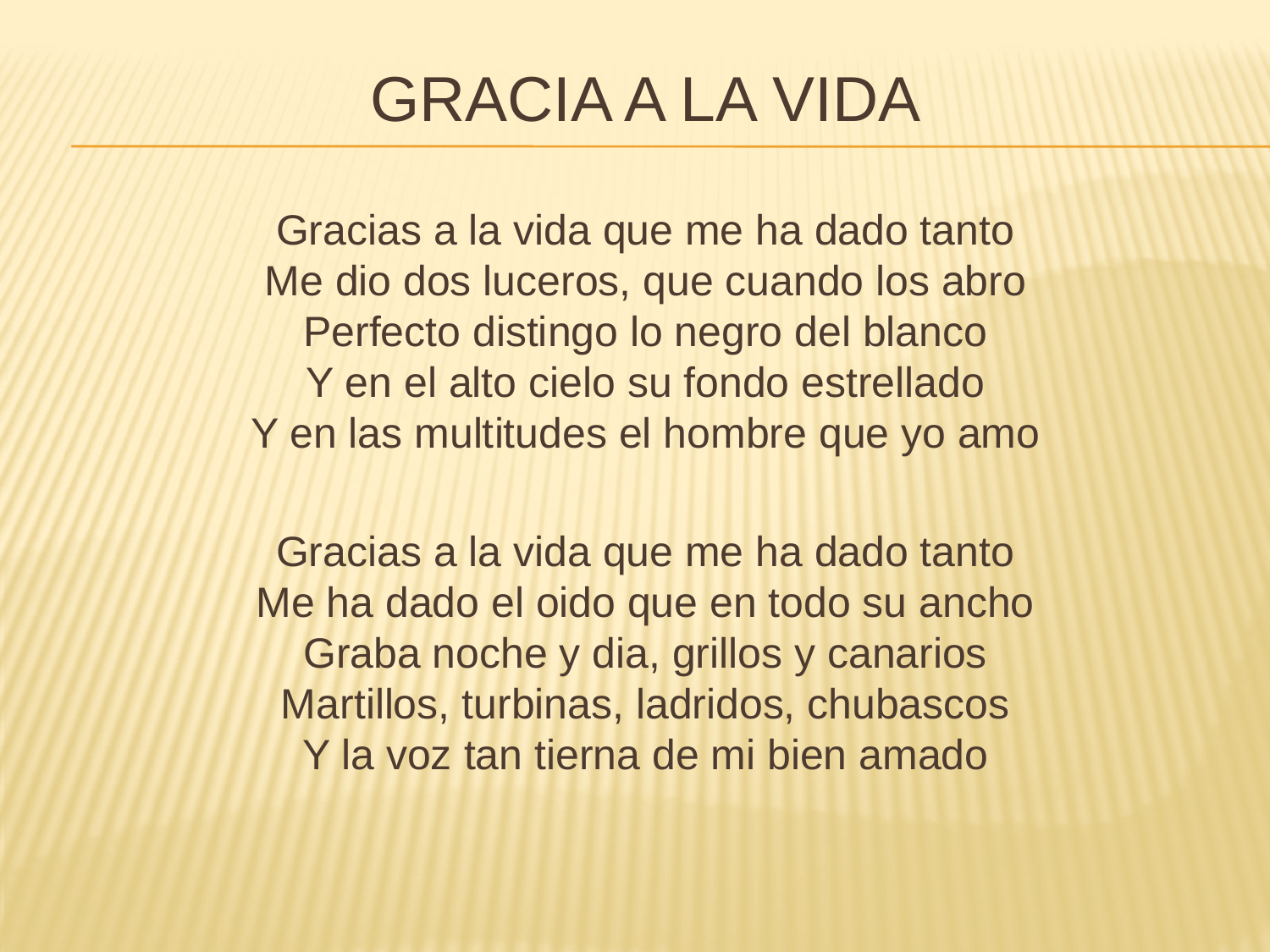

# GRACIA A LA VIDA
Gracias a la vida que me ha dado tanto
Me dio dos luceros, que cuando los abro
Perfecto distingo lo negro del blanco
Y en el alto cielo su fondo estrellado
Y en las multitudes el hombre que yo amo

Gracias a la vida que me ha dado tanto
Me ha dado el oido que en todo su ancho
Graba noche y dia, grillos y canarios
Martillos, turbinas, ladridos, chubascos
Y la voz tan tierna de mi bien amado